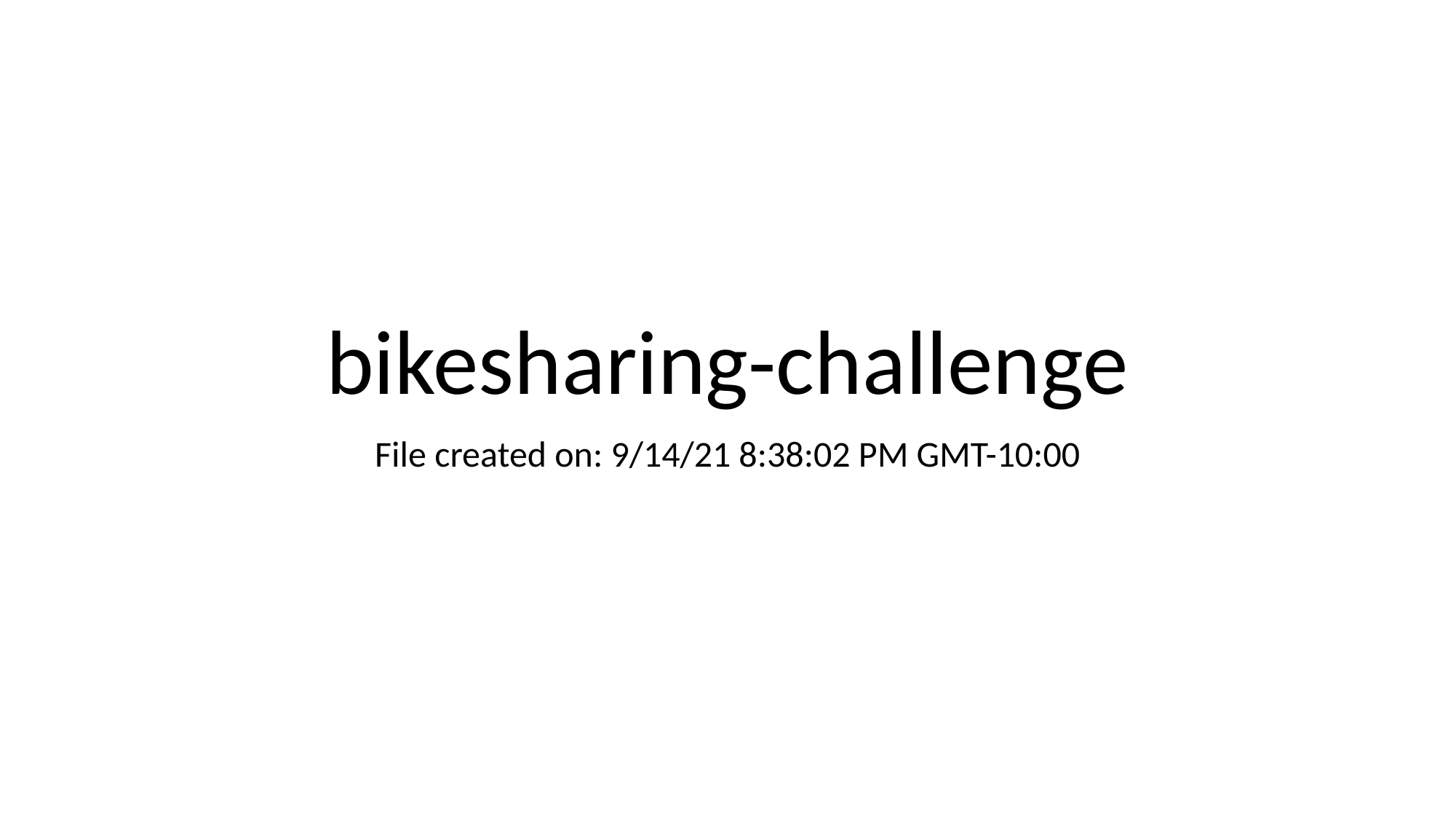

# bikesharing-challenge
File created on: 9/14/21 8:38:02 PM GMT-10:00